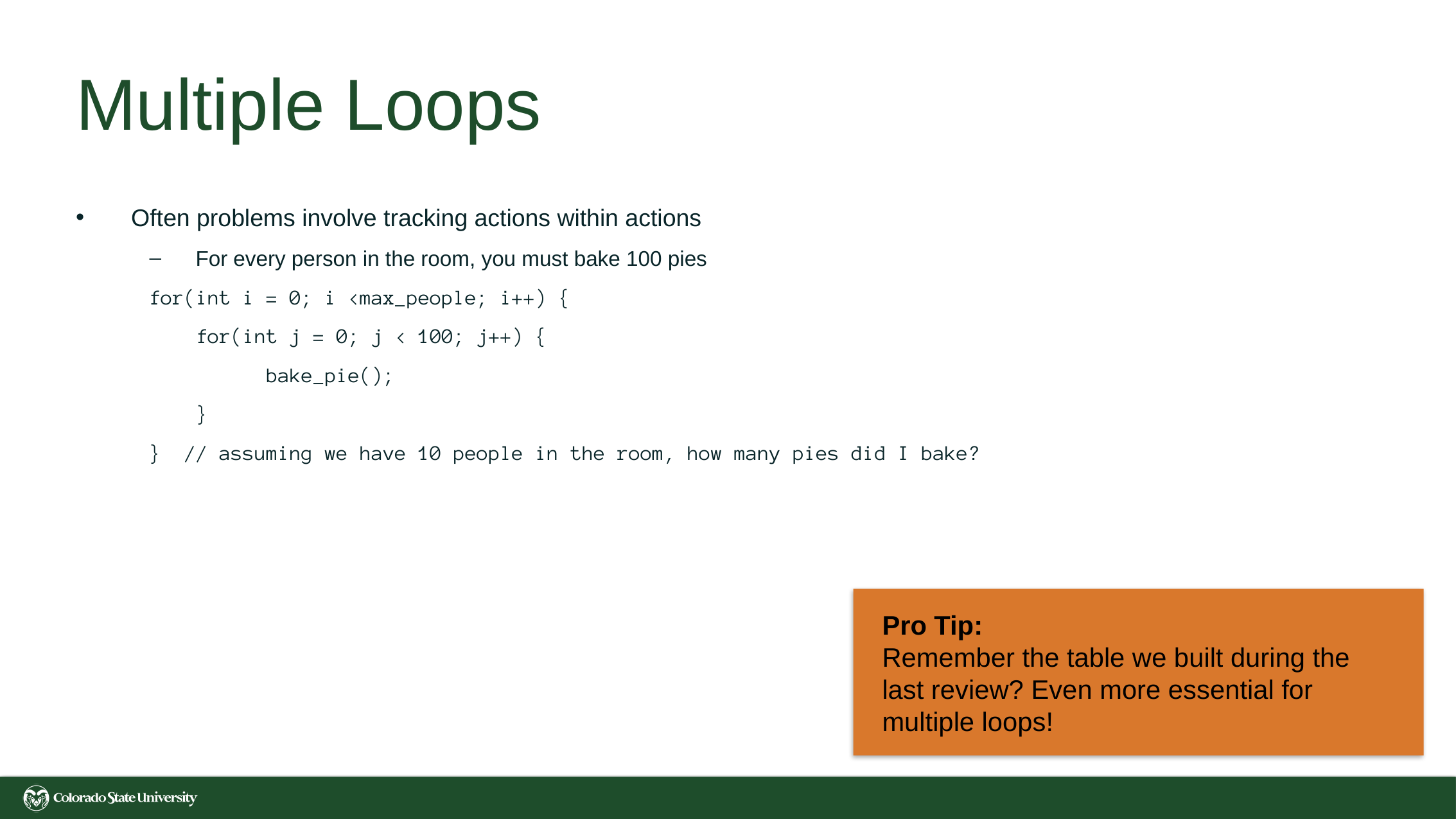

# Multiple Loops
Often problems involve tracking actions within actions
For every person in the room, you must bake 100 pies
for(int i = 0; i <max_people; i++) {
    for(int j = 0; j < 100; j++) {
          bake_pie();
    }
}  // assuming we have 10 people in the room, how many pies did I bake?
Pro Tip:
Remember the table we built during the last review? Even more essential for multiple loops!